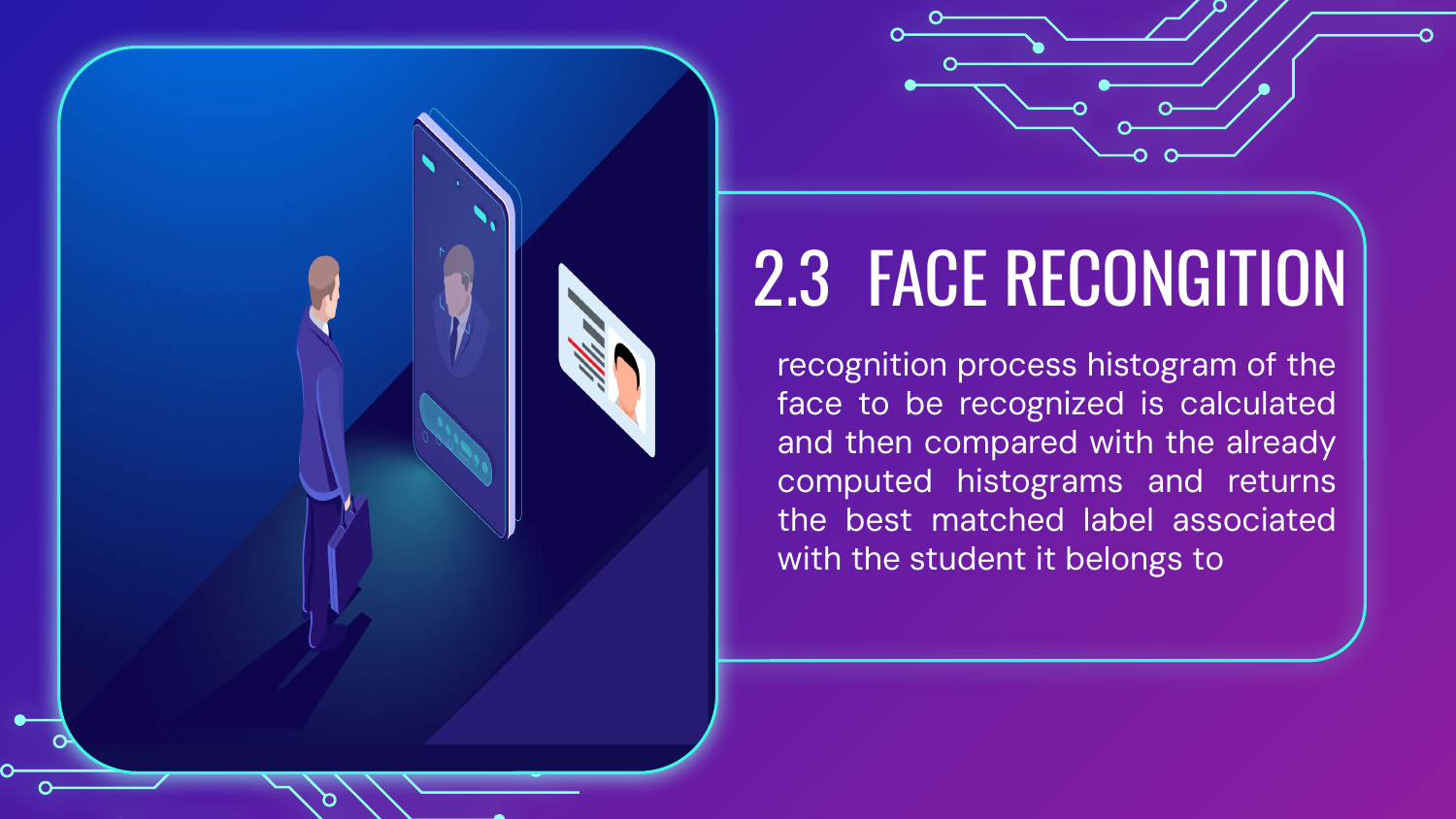

# FACE RECONGITION
2.3
recognition process histogram of the face to be recognized is calculated and then compared with the already computed histograms and returns the best matched label associated with the student it belongs to